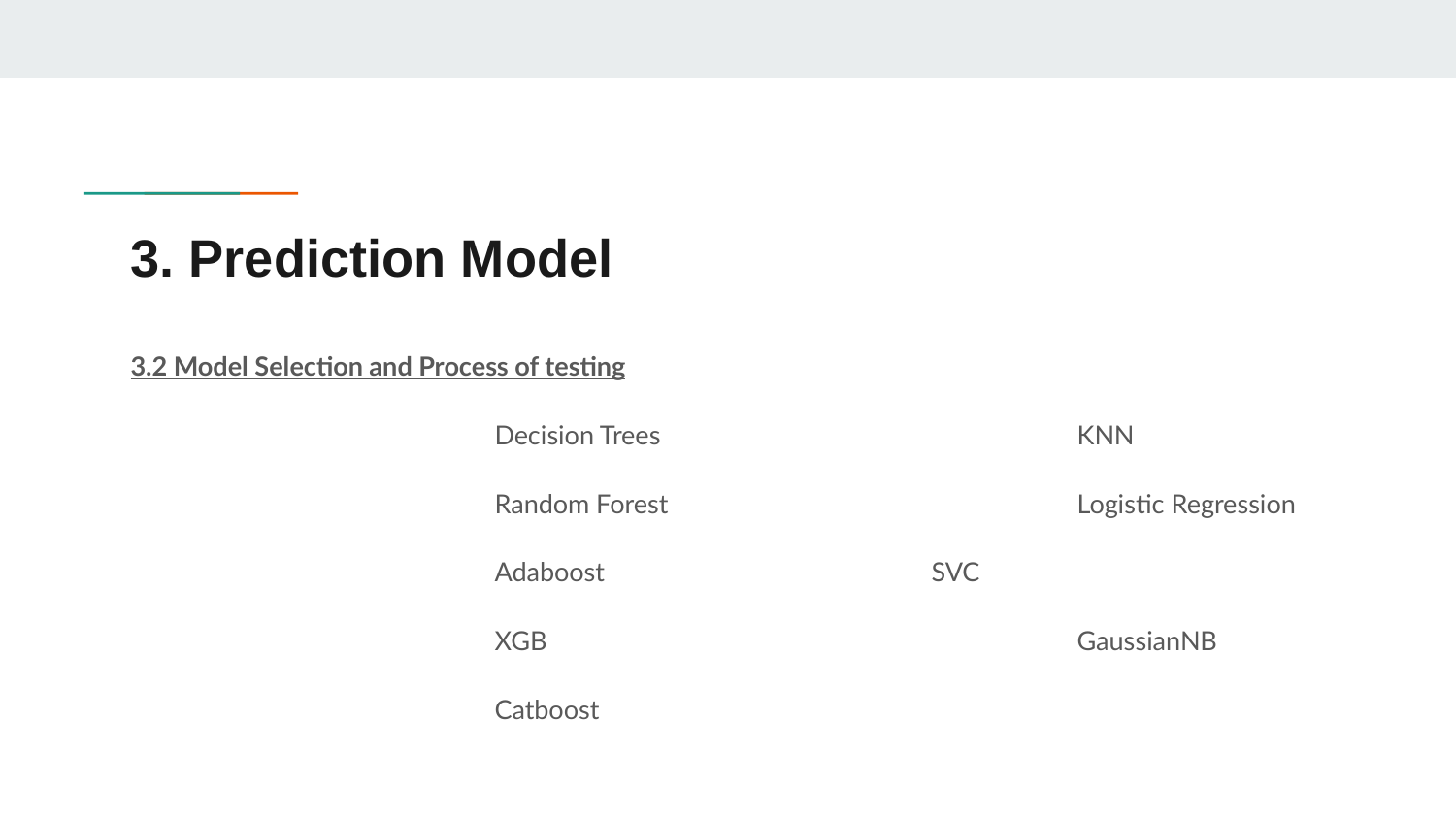

# 3. Prediction Model
3.2 Model Selection and Process of testing
Decision Trees 			KNN
Random Forest			Logistic Regression
Adaboost			SVC
XGB				GaussianNB
Catboost